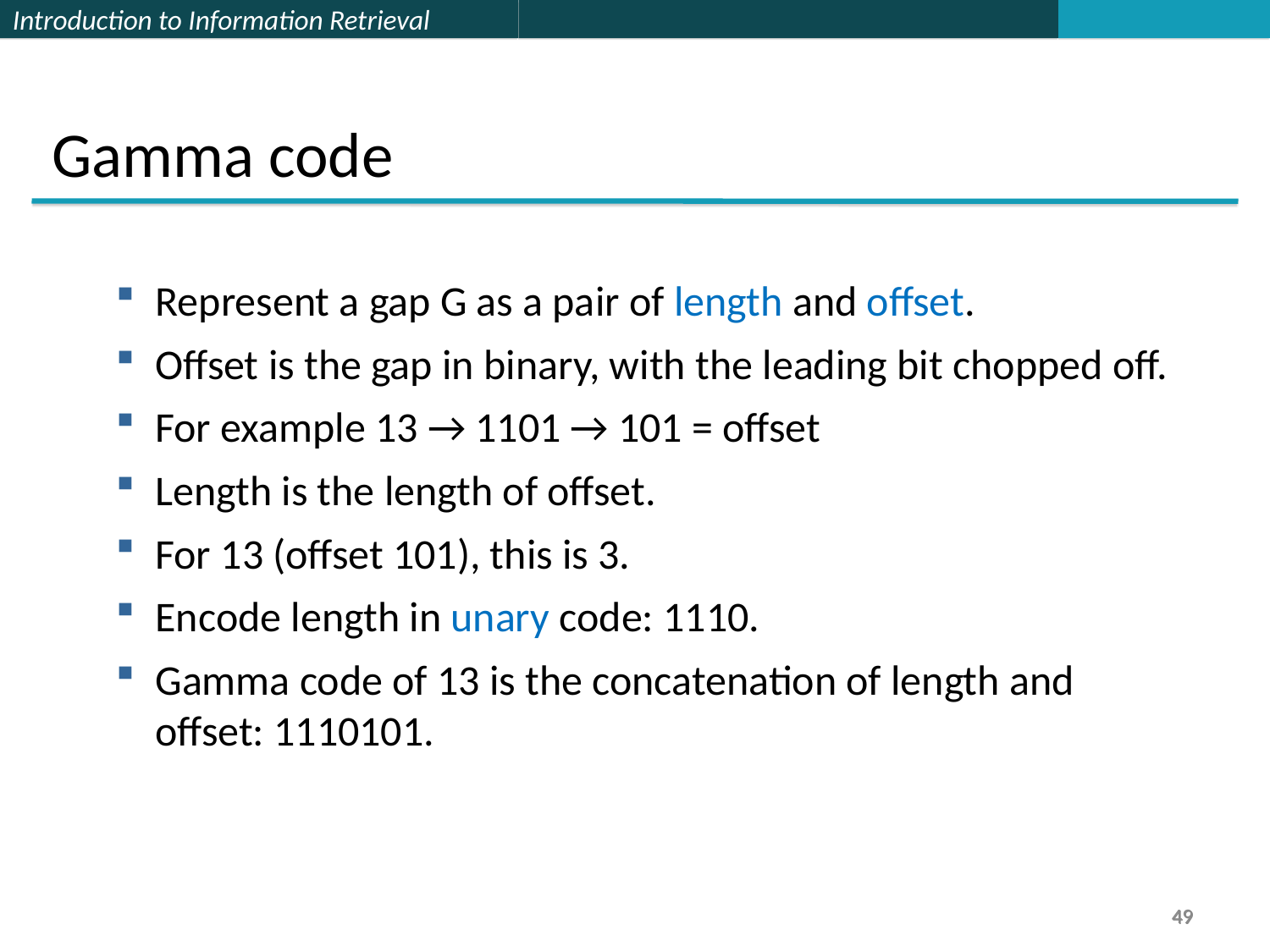

Gamma code
Represent a gap G as a pair of length and offset.
Offset is the gap in binary, with the leading bit chopped off.
For example 13 → 1101 → 101 = offset
Length is the length of offset.
For 13 (offset 101), this is 3.
Encode length in unary code: 1110.
Gamma code of 13 is the concatenation of length and offset: 1110101.
49
49